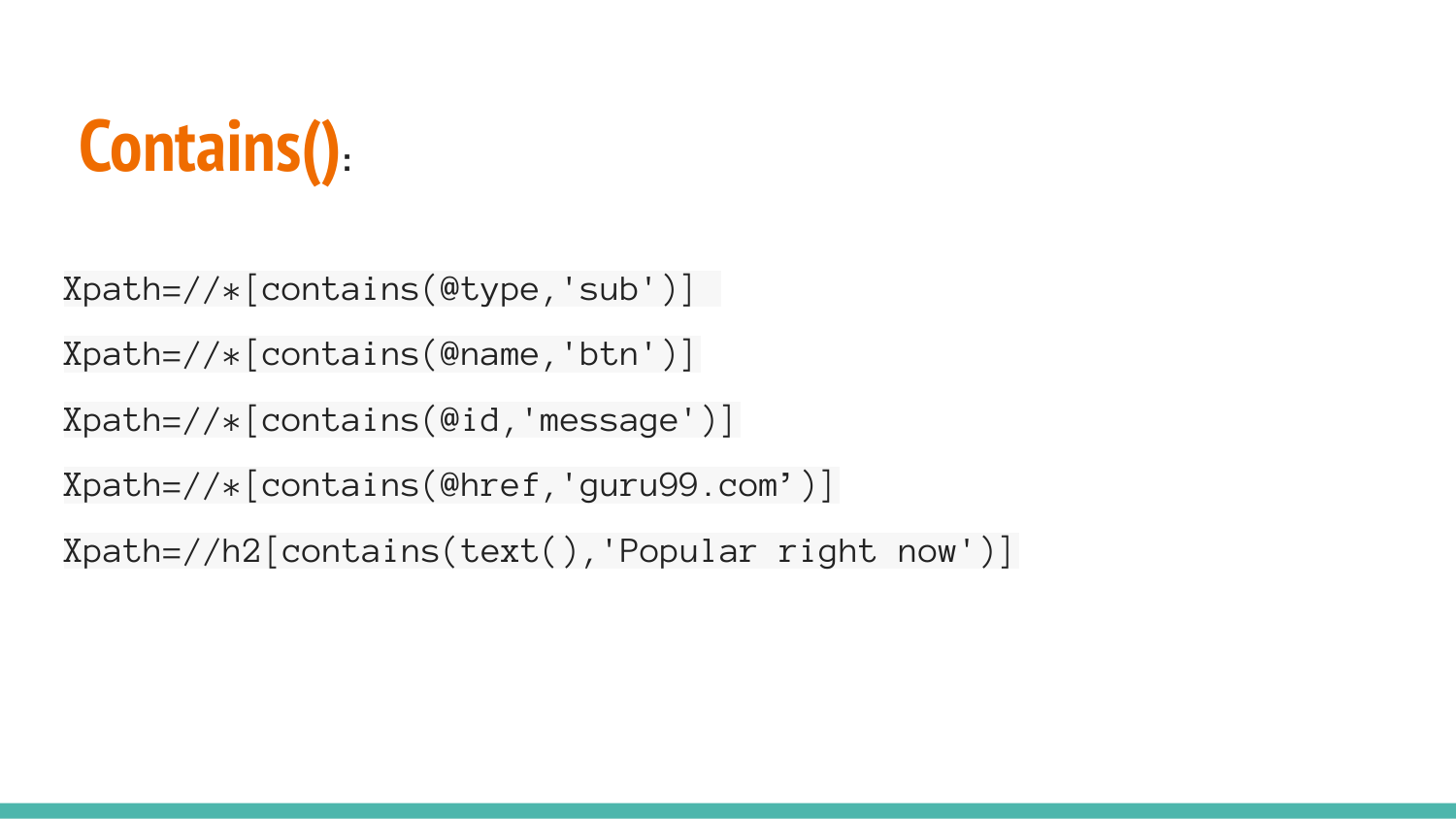

# Contains():

Xpath=//*[contains(@type,'sub')]
Xpath=//*[contains(@name,'btn')]
Xpath=//*[contains(@id,'message')]
Xpath=//*[contains(@href,'guru99.com’)]
Xpath=//h2[contains(text(),'Popular right now')]